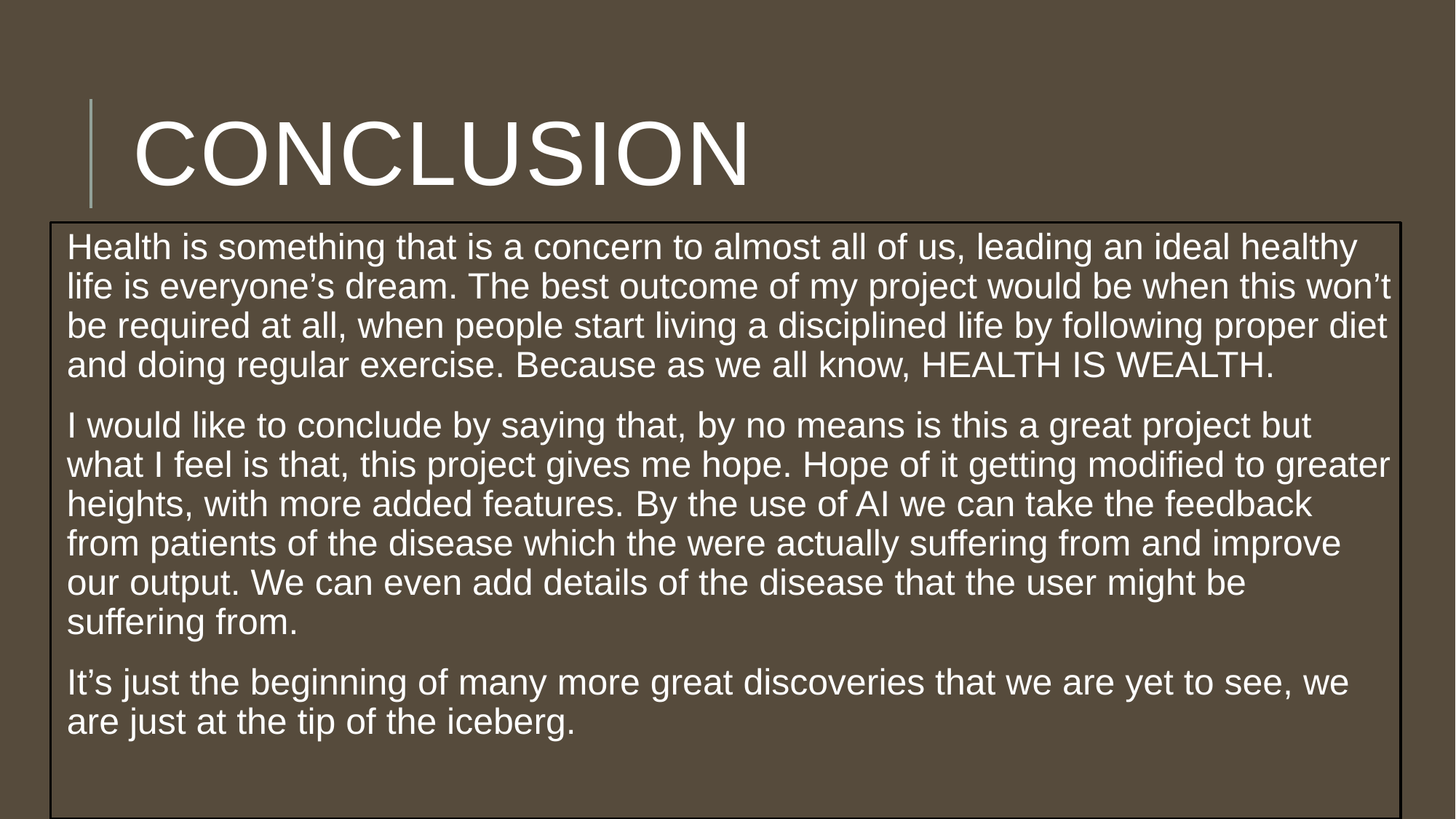

# Conclusion
Health is something that is a concern to almost all of us, leading an ideal healthy life is everyone’s dream. The best outcome of my project would be when this won’t be required at all, when people start living a disciplined life by following proper diet and doing regular exercise. Because as we all know, HEALTH IS WEALTH.
I would like to conclude by saying that, by no means is this a great project but what I feel is that, this project gives me hope. Hope of it getting modified to greater heights, with more added features. By the use of AI we can take the feedback from patients of the disease which the were actually suffering from and improve our output. We can even add details of the disease that the user might be suffering from.
It’s just the beginning of many more great discoveries that we are yet to see, we are just at the tip of the iceberg.